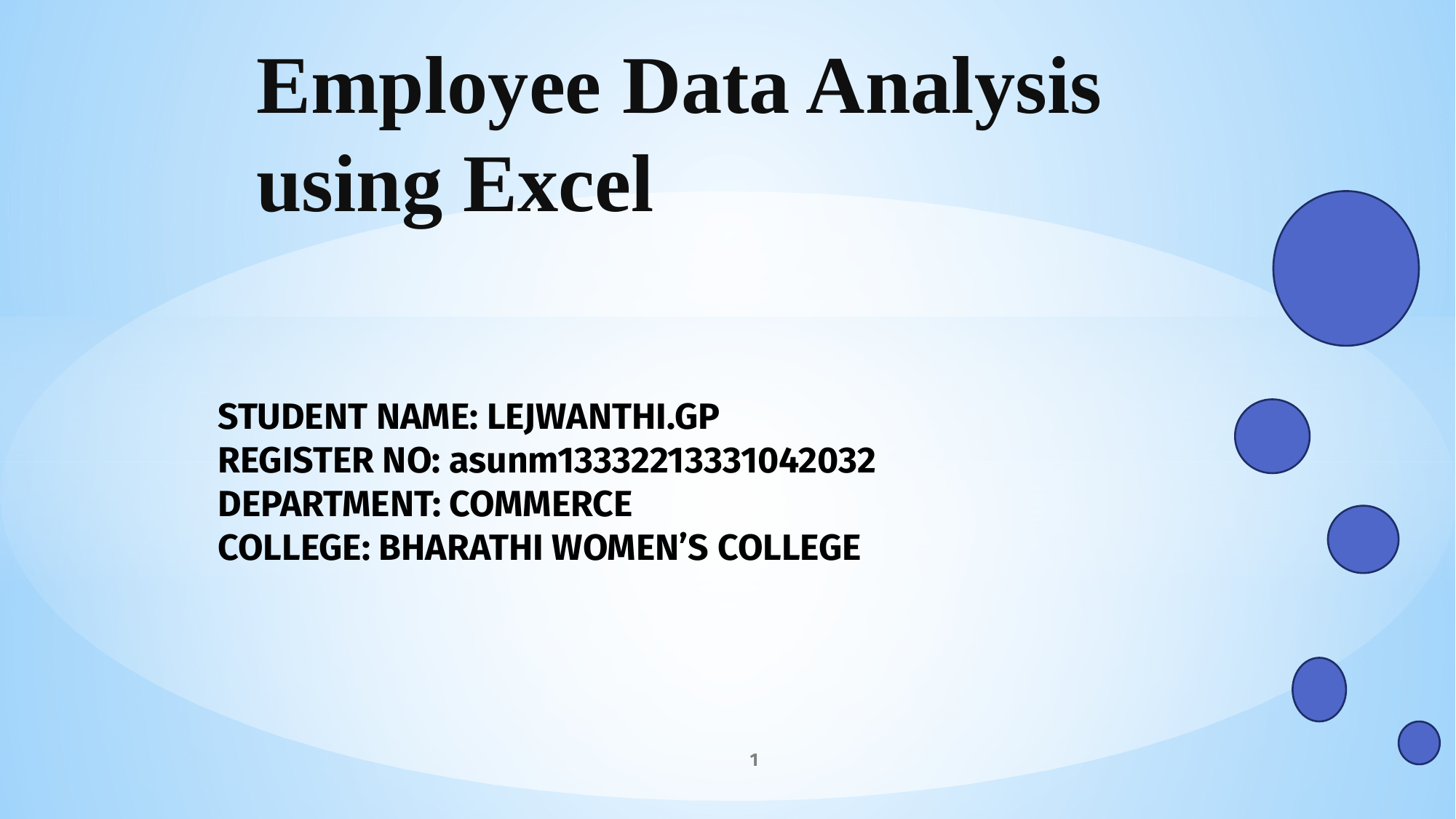

# Employee Data Analysis using Excel

STUDENT NAME: LEJWANTHI.GP
REGISTER NO: asunm13332213331042032
DEPARTMENT: COMMERCE
COLLEGE: BHARATHI WOMEN’S COLLEGE

1